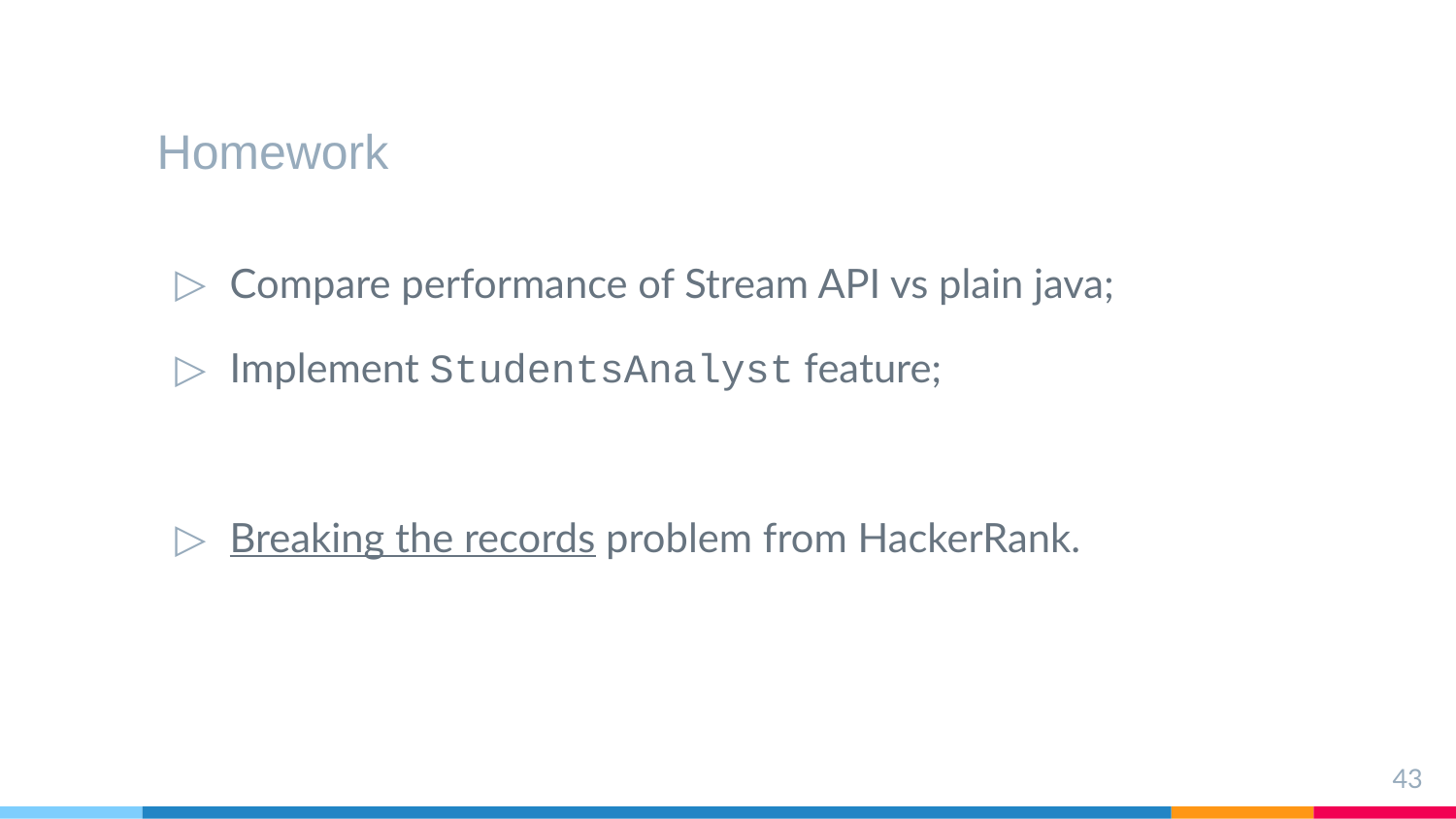

# Homework
Compare performance of Stream API vs plain java;
Implement StudentsAnalyst feature;

Breaking the records problem from HackerRank.
43